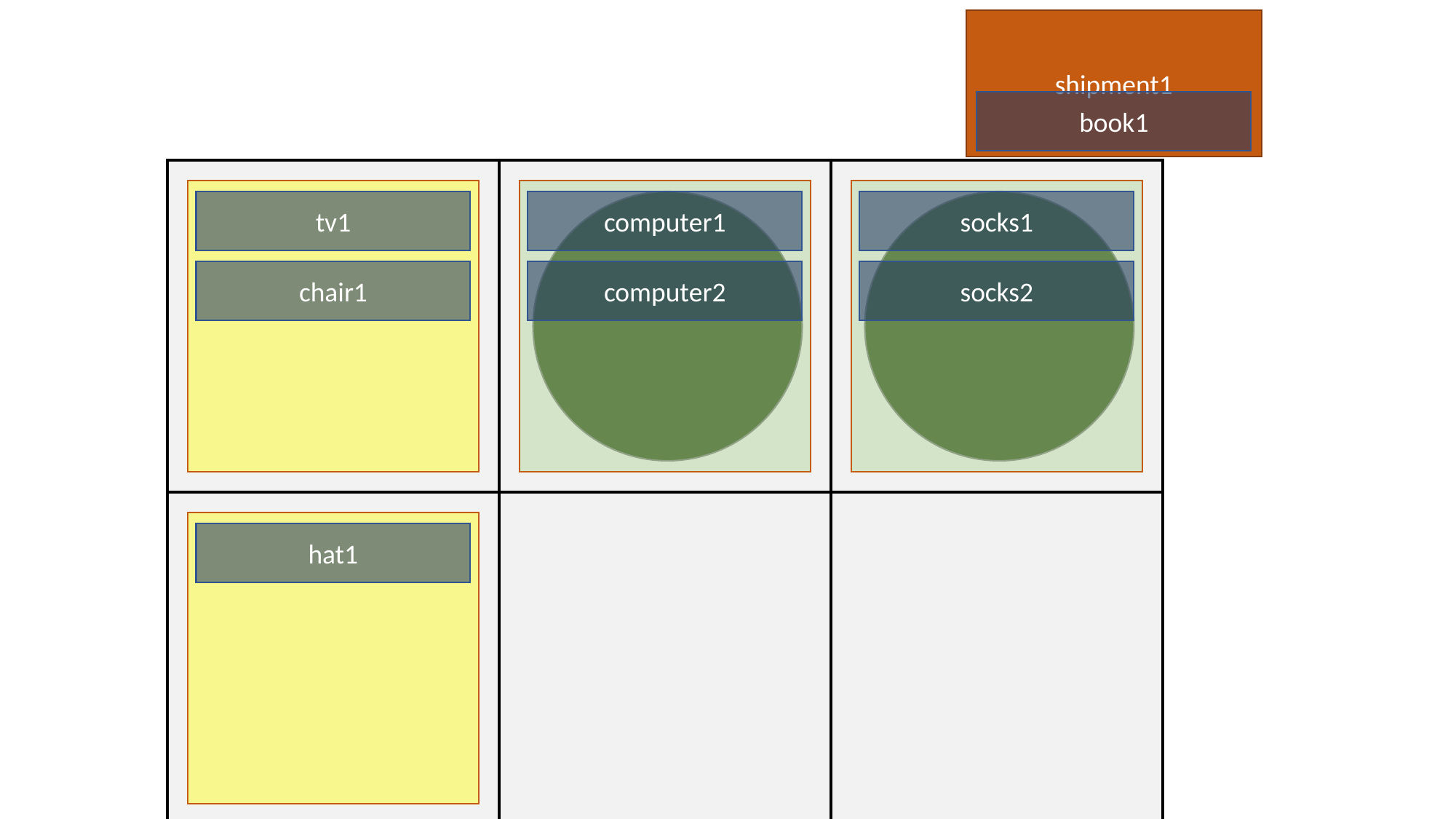

shipment1
book1

tv1
computer1

socks1

chair1
computer2
socks2

hat1